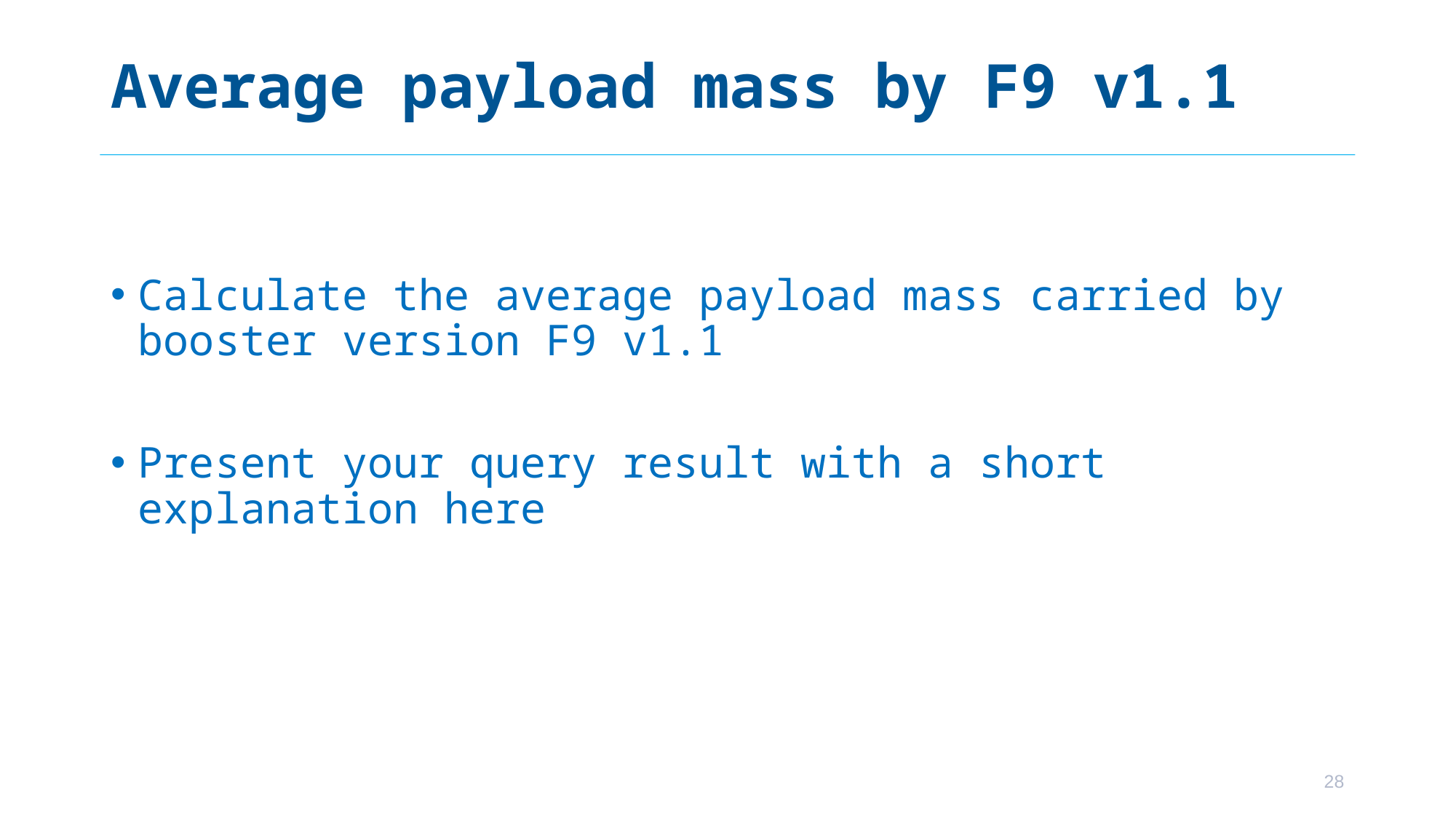

# Average payload mass by F9 v1.1

Calculate the average payload mass carried by booster version F9 v1.1

Present your query result with a short explanation here
28